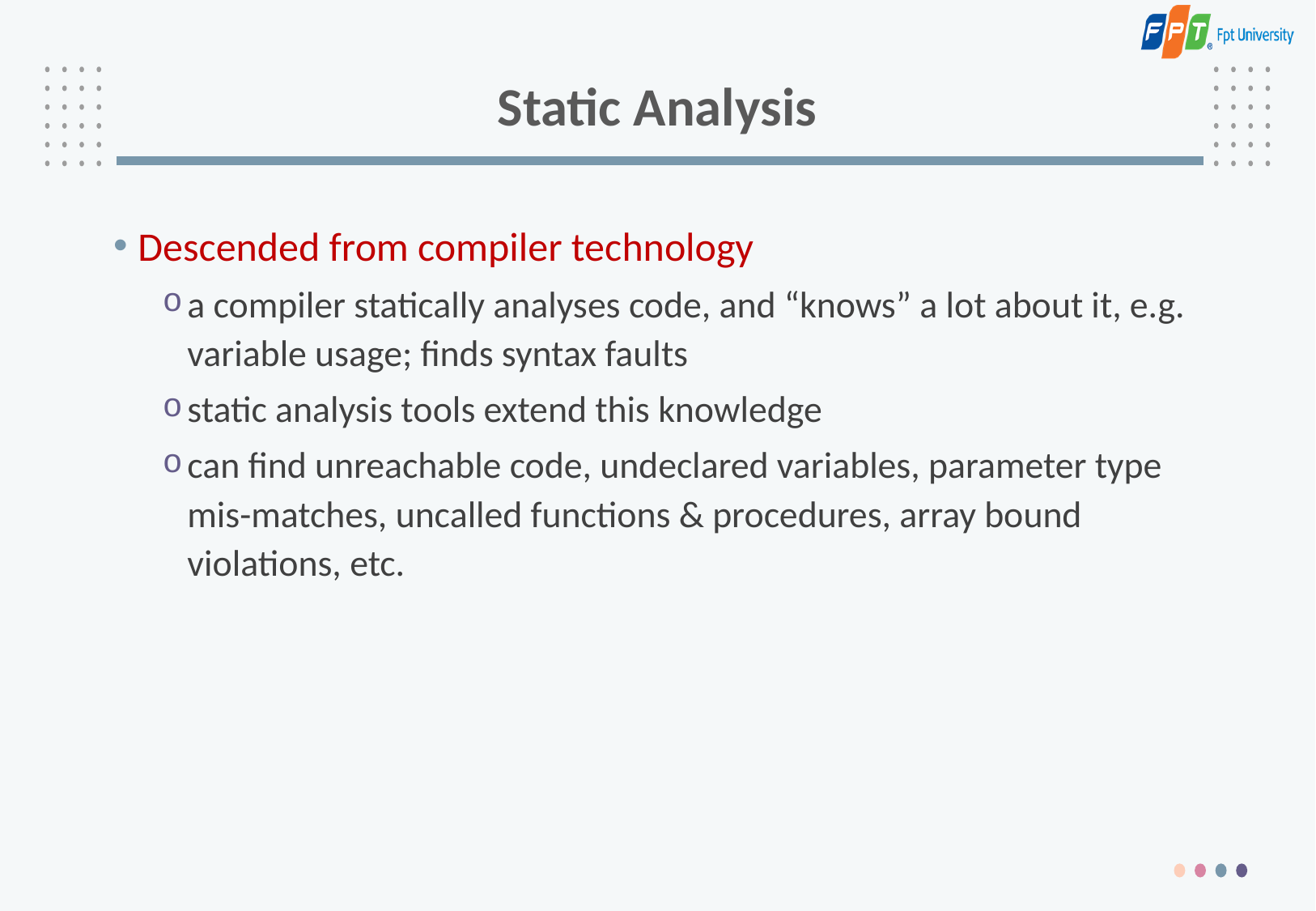

# Static Analysis
Descended from compiler technology
a compiler statically analyses code, and “knows” a lot about it, e.g. variable usage; finds syntax faults
static analysis tools extend this knowledge
can find unreachable code, undeclared variables, parameter type mis-matches, uncalled functions & procedures, array bound violations, etc.